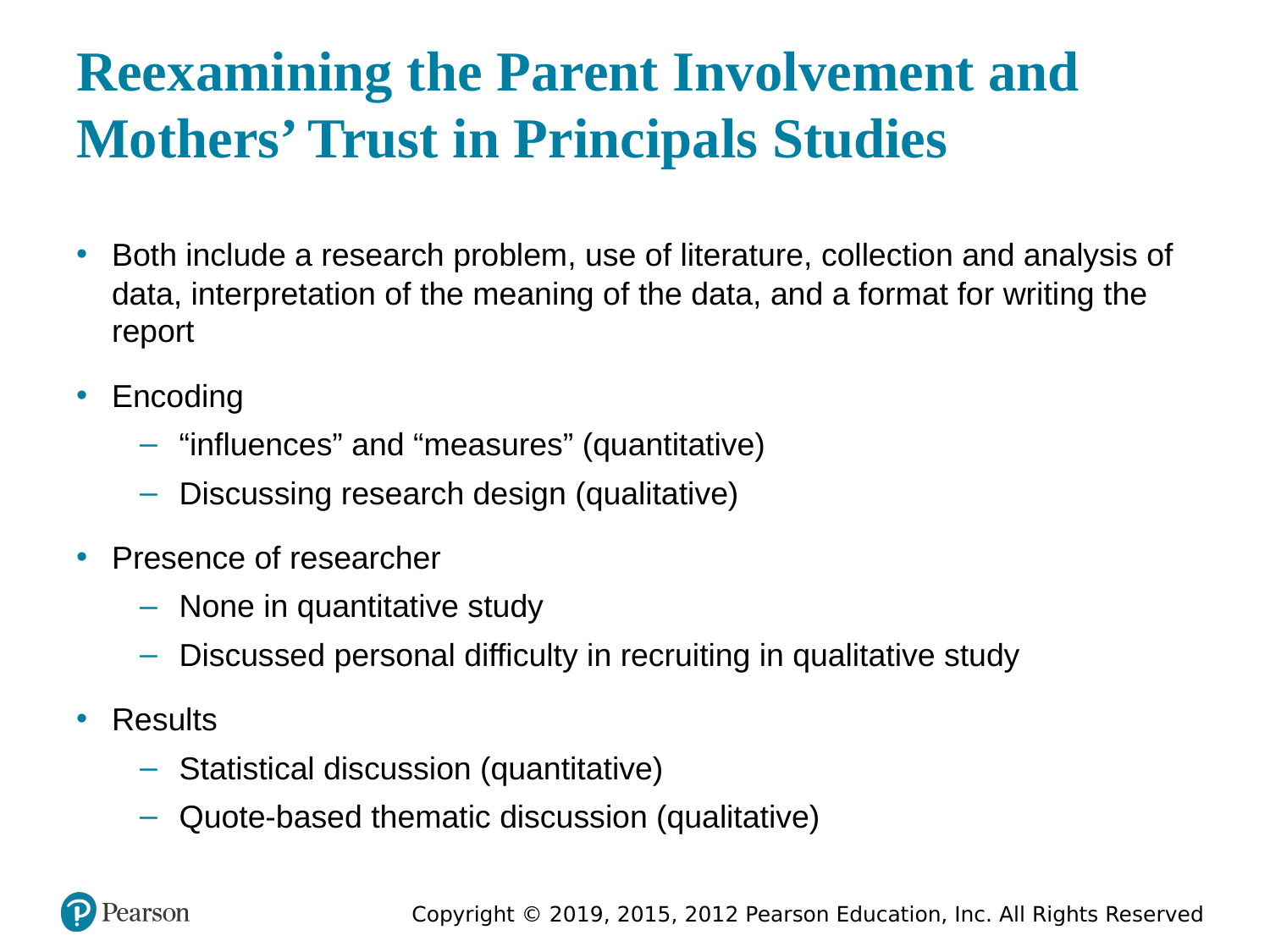

# Reexamining the Parent Involvement and Mothers’ Trust in Principals Studies
Both include a research problem, use of literature, collection and analysis of data, interpretation of the meaning of the data, and a format for writing the report
Encoding
“influences” and “measures” (quantitative)
Discussing research design (qualitative)
Presence of researcher
None in quantitative study
Discussed personal difficulty in recruiting in qualitative study
Results
Statistical discussion (quantitative)
Quote-based thematic discussion (qualitative)